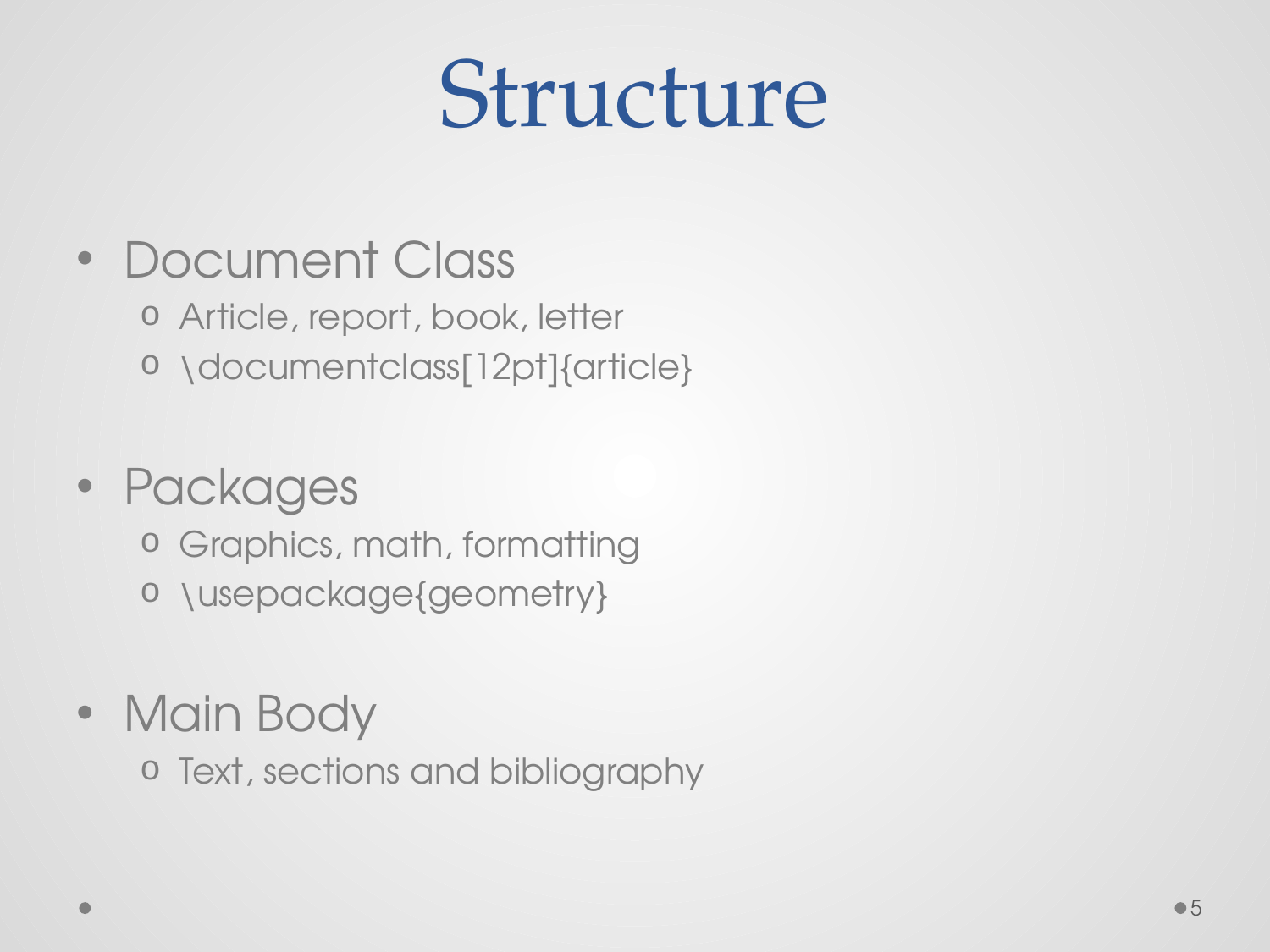

Structure
Document Class
Article, report, book, letter
\documentclass[12pt]{article}

Packages
Graphics, math, formatting
\usepackage{geometry}

Main Body
Text, sections and bibliography
5